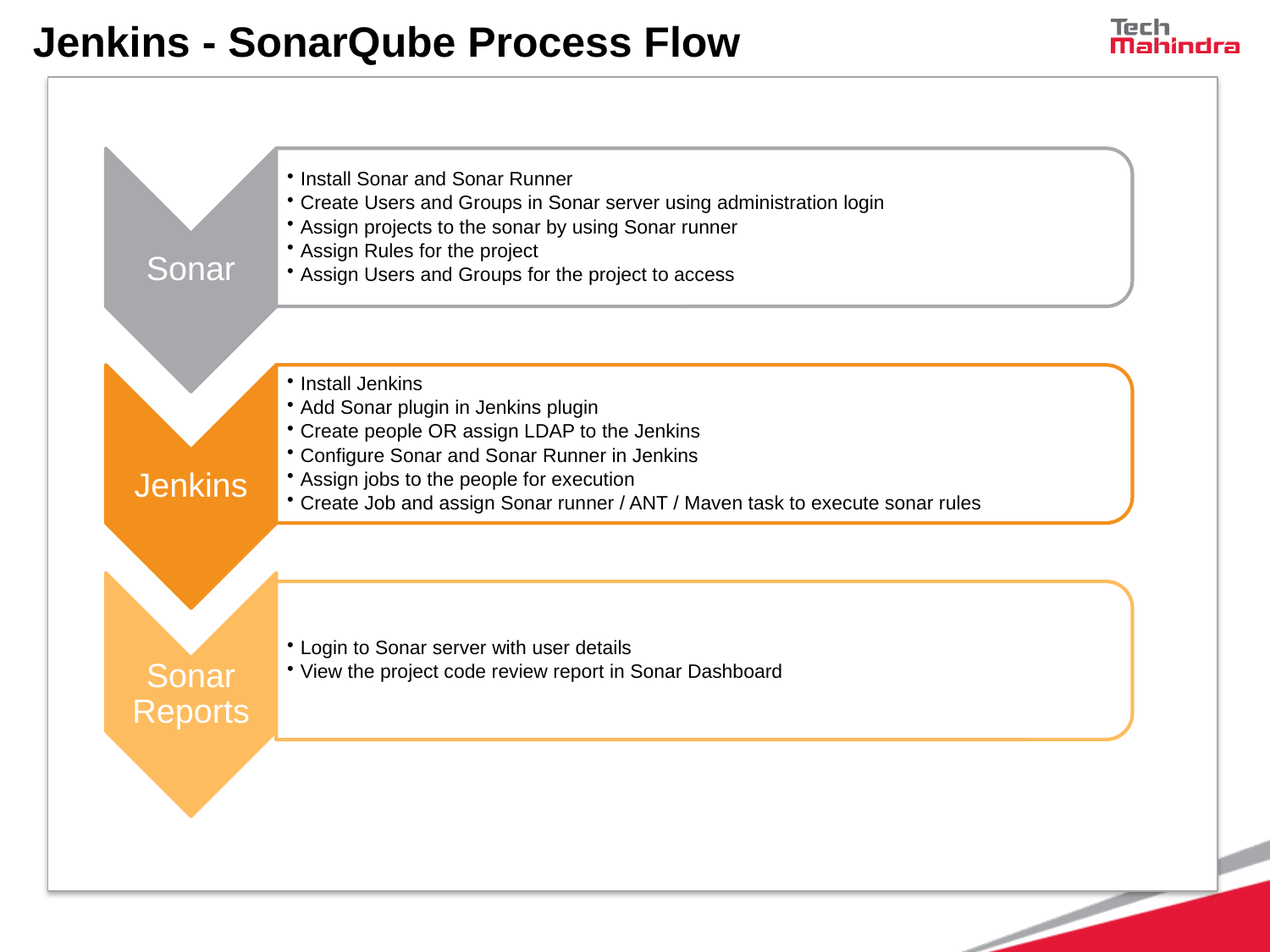

# Jenkins - SonarQube Process Flow

Sonar
 Install Sonar and Sonar Runner
 Create Users and Groups in Sonar server using administration login
 Assign projects to the sonar by using Sonar runner
 Assign Rules for the project
 Assign Users and Groups for the project to access
Jenkins
 Install Jenkins
 Add Sonar plugin in Jenkins plugin
 Create people OR assign LDAP to the Jenkins
 Configure Sonar and Sonar Runner in Jenkins
 Assign jobs to the people for execution
 Create Job and assign Sonar runner / ANT / Maven task to execute sonar rules
Sonar Reports
 Login to Sonar server with user details
 View the project code review report in Sonar Dashboard